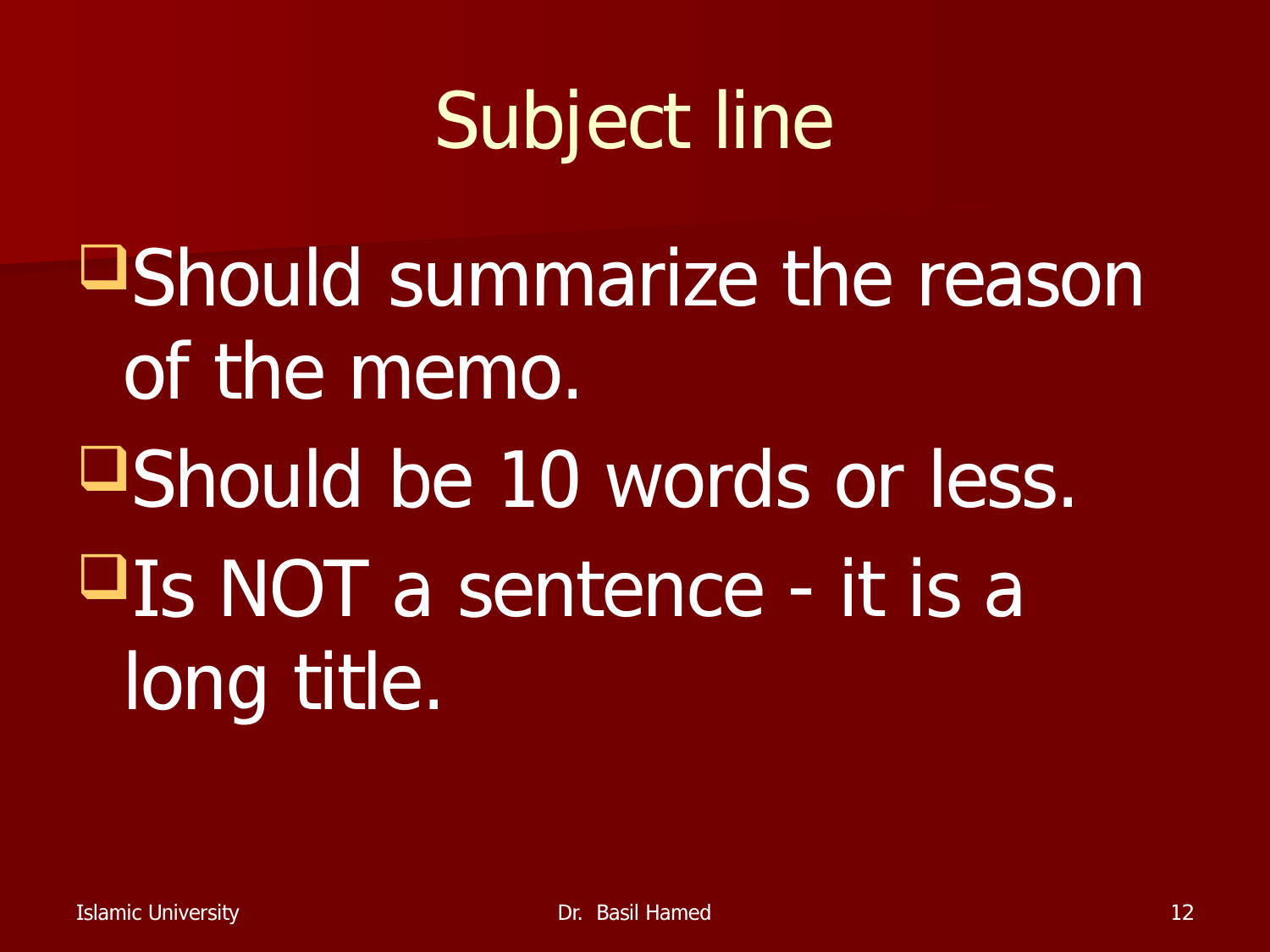

# Subject line
Should summarize the reason of the memo.
Should be 10 words or less.
Is NOT a sentence - it is a    long title.

Islamic University
Dr.  Basil Hamed
12